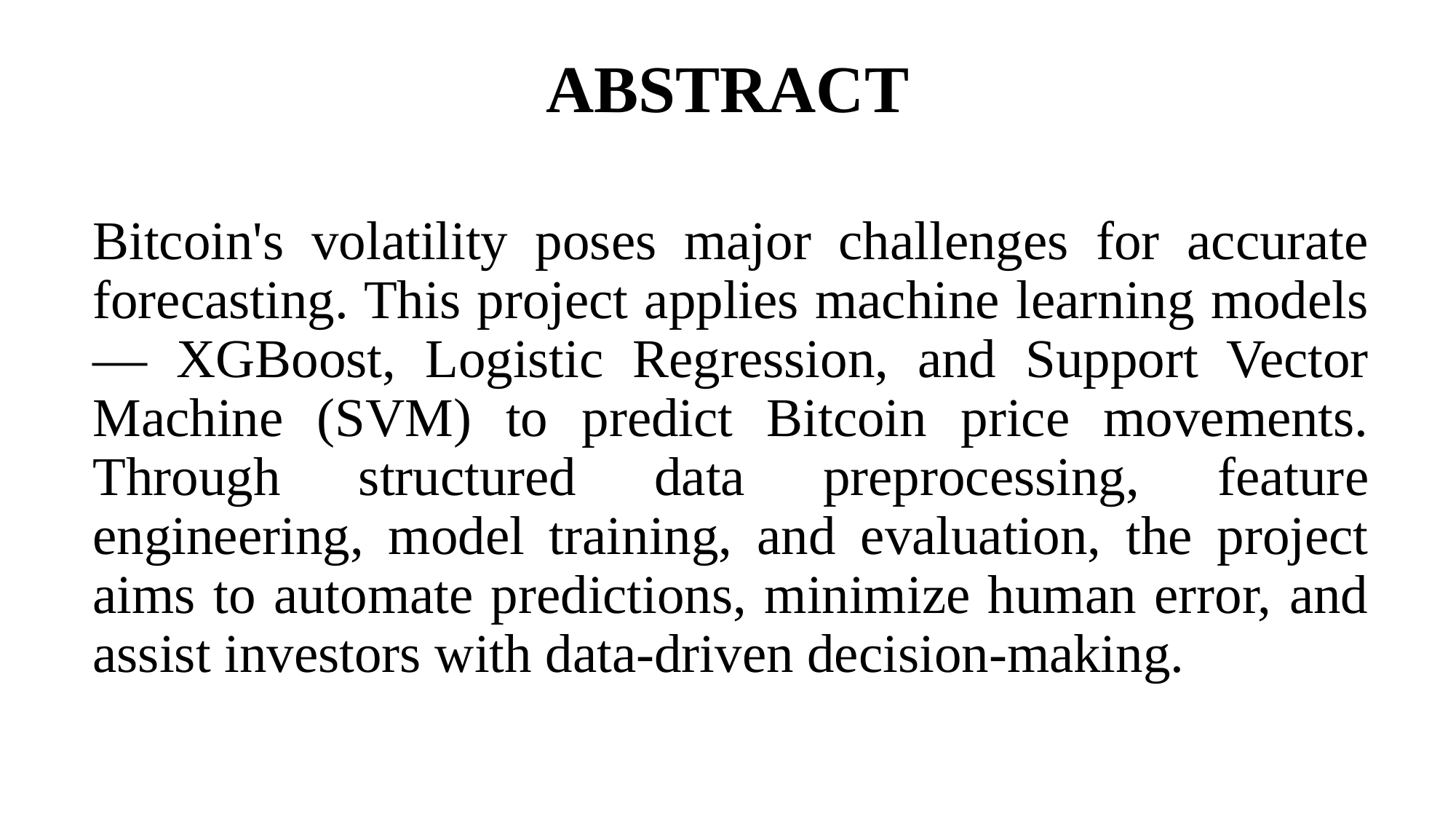

# ABSTRACT
Bitcoin's volatility poses major challenges for accurate forecasting. This project applies machine learning models— XGBoost, Logistic Regression, and Support Vector Machine (SVM) to predict Bitcoin price movements. Through structured data preprocessing, feature engineering, model training, and evaluation, the project aims to automate predictions, minimize human error, and assist investors with data-driven decision-making.